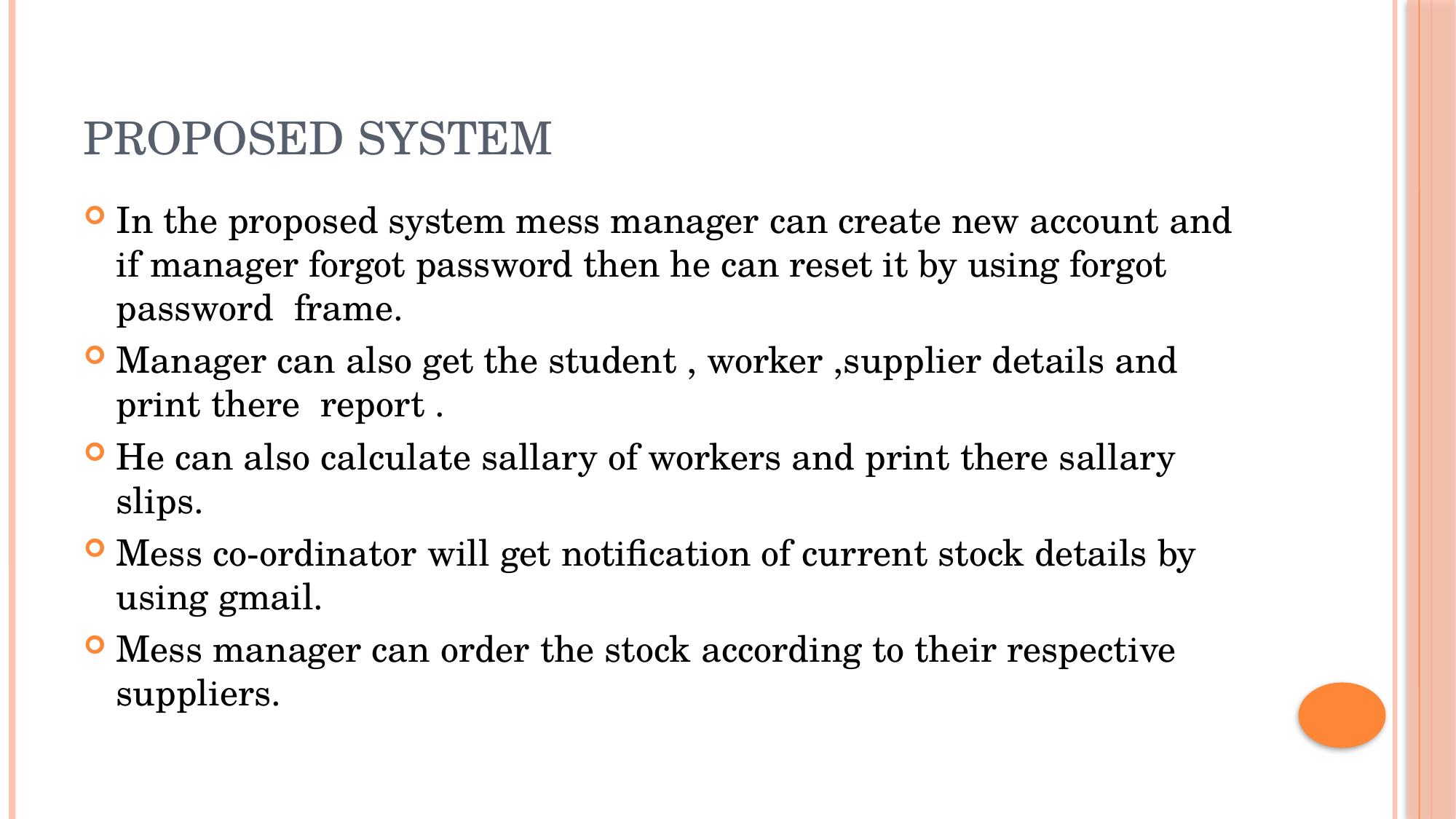

# Proposed System
In the proposed system mess manager can create new account and  if manager forgot password then he can reset it by using forgot password  frame.
Manager can also get the student , worker ,supplier details and print there  report .
He can also calculate sallary of workers and print there sallary slips.
Mess co-ordinator will get notification of current stock details by using gmail.
Mess manager can order the stock according to their respective suppliers.